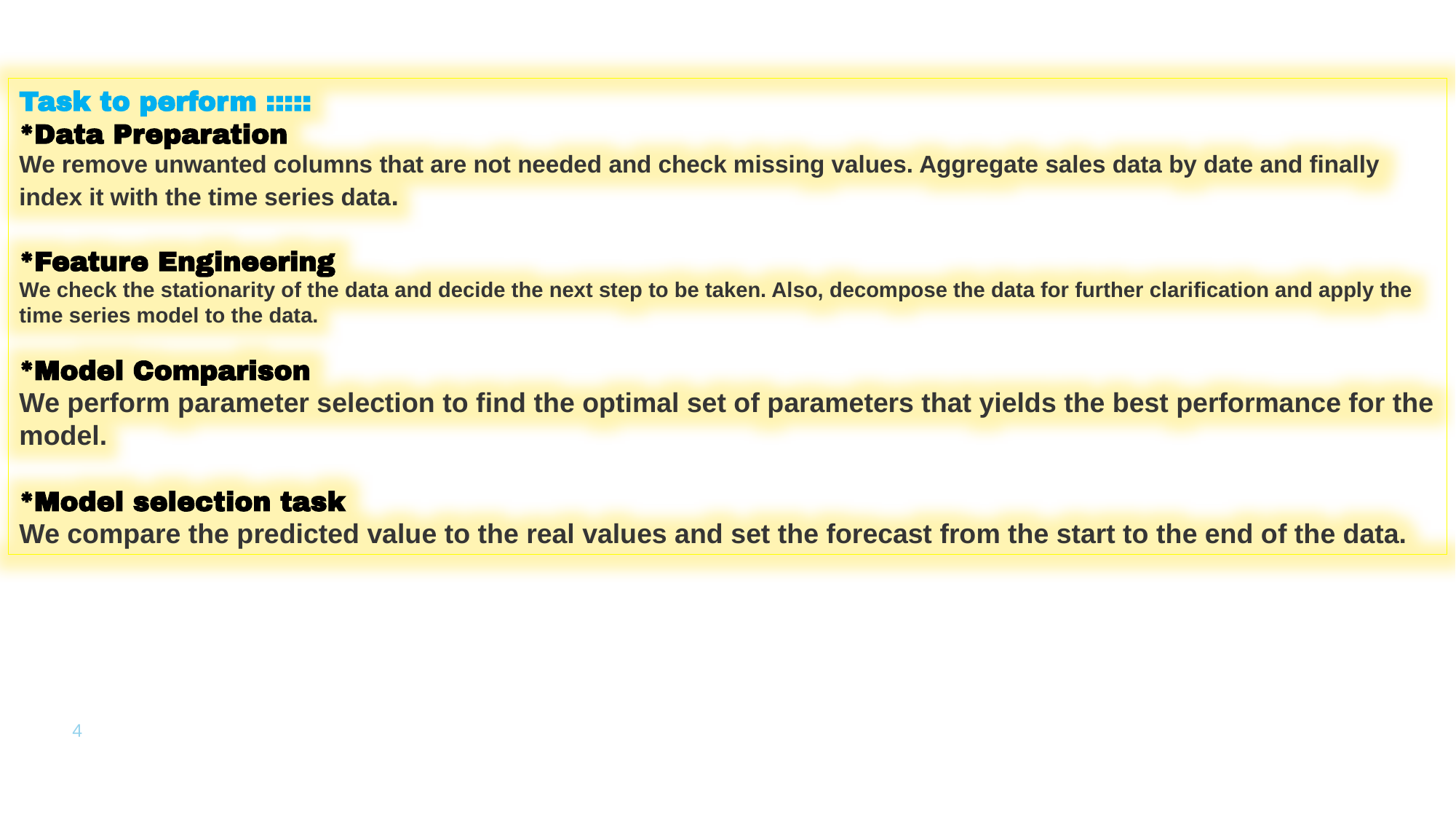

Task to perform :::::
*Data Preparation
We remove unwanted columns that are not needed and check missing values. Aggregate sales data by date and finally index it with the time series data.

*Feature Engineering
We check the stationarity of the data and decide the next step to be taken. Also, decompose the data for further clarification and apply the time series model to the data.

*Model Comparison
We perform parameter selection to find the optimal set of parameters that yields the best performance for the model.

*Model selection task
We compare the predicted value to the real values and set the forecast from the start to the end of the data.
4